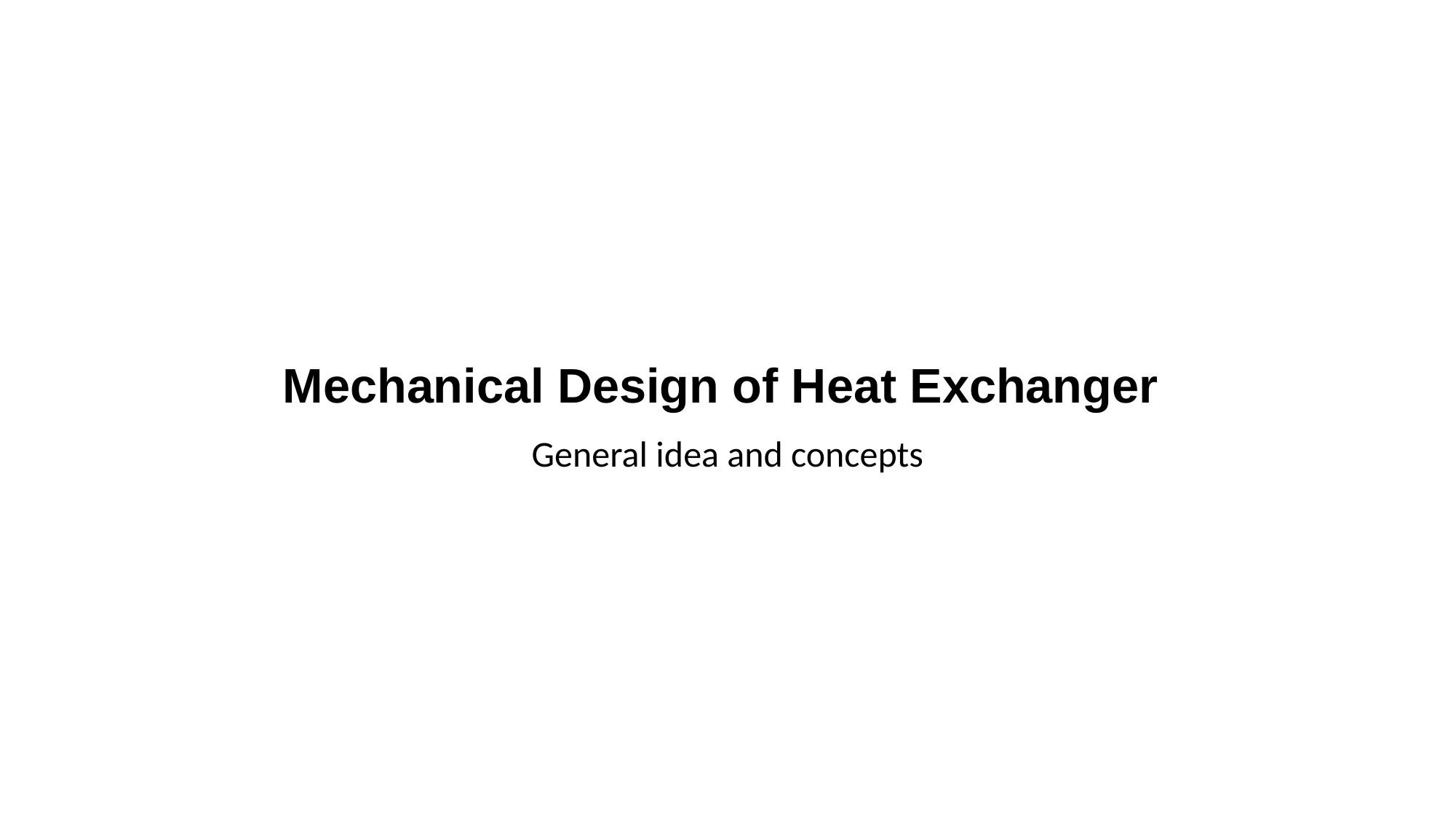

# Mechanical Design of Heat Exchanger
General idea and concepts